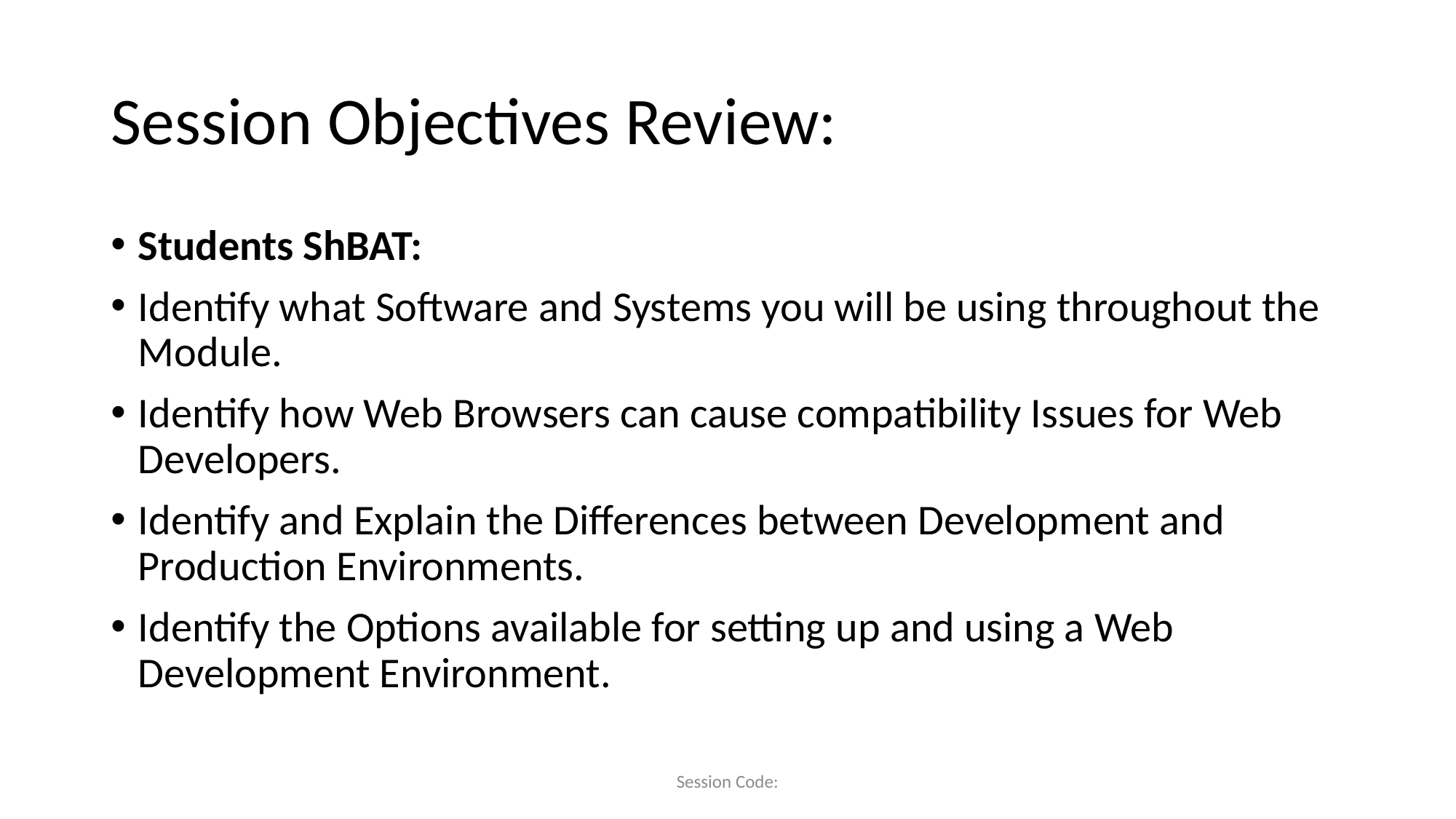

# Session Objectives Review:
Students ShBAT:
Identify what Software and Systems you will be using throughout the Module.
Identify how Web Browsers can cause compatibility Issues for Web Developers.
Identify and Explain the Differences between Development and Production Environments.
Identify the Options available for setting up and using a Web Development Environment.

Session Code: